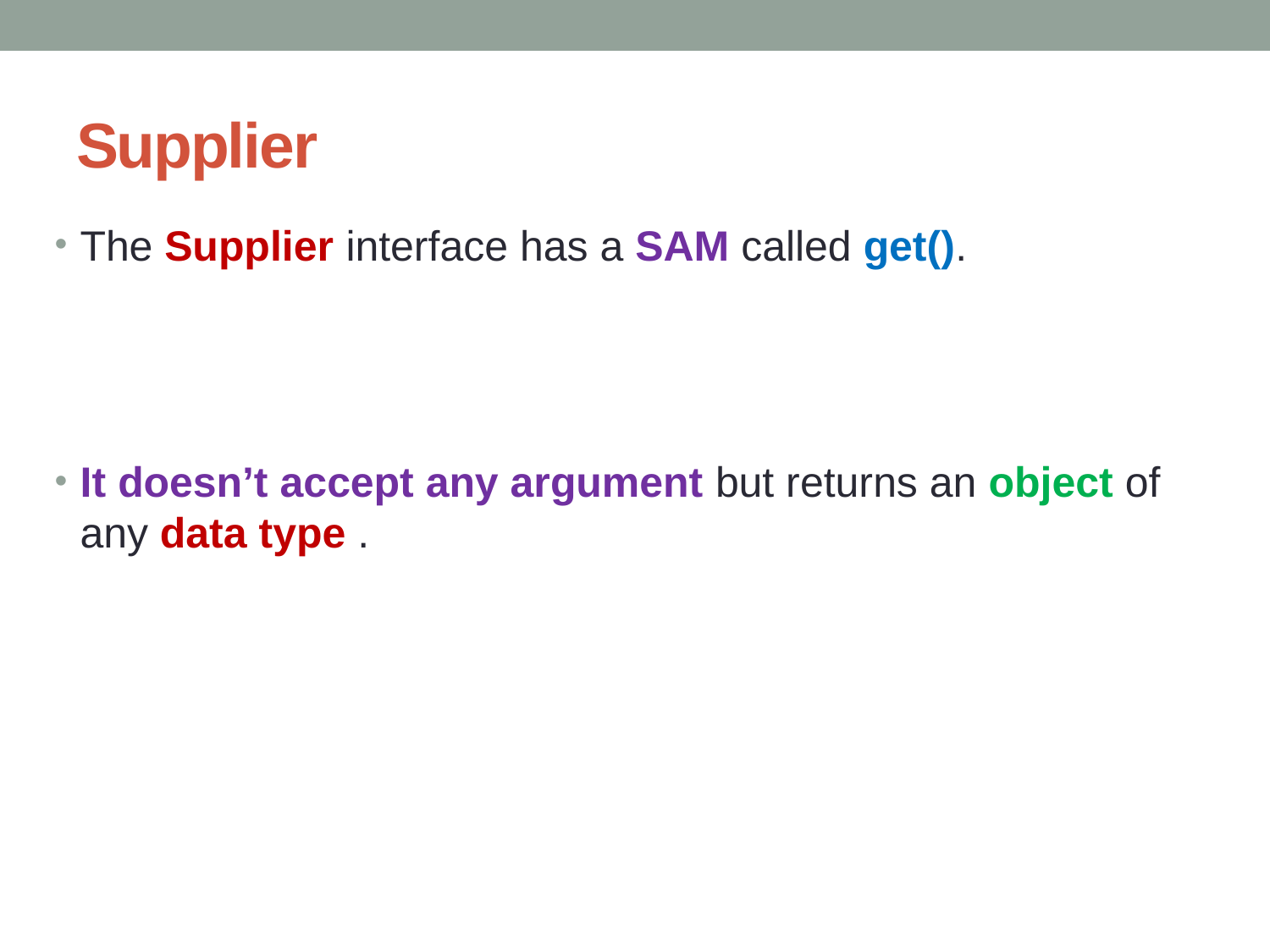

# Supplier
The Supplier interface has a SAM called get().

It doesn’t accept any argument but returns an object of any data type .